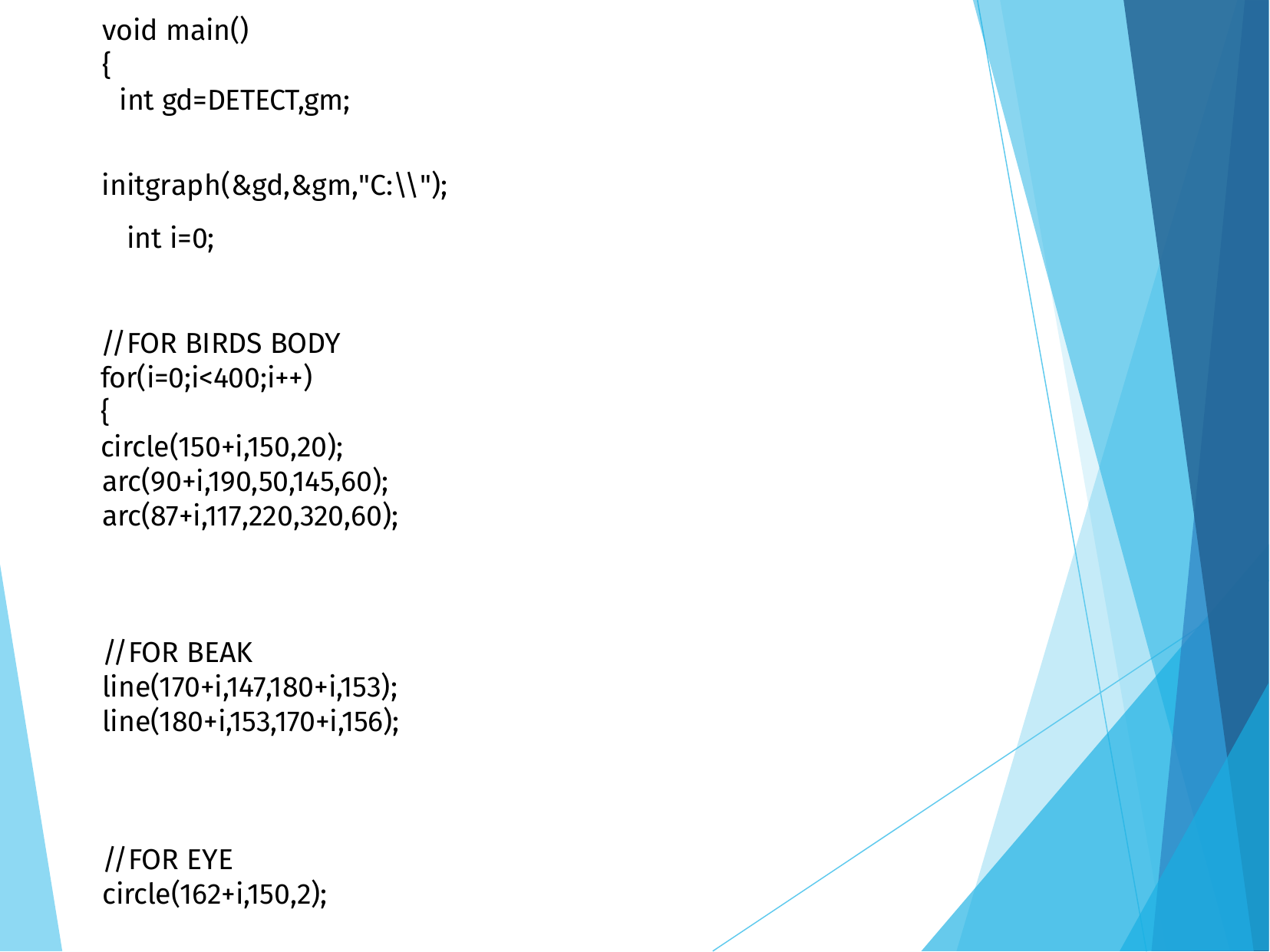

void main()
{
int gd=DETECT,gm;

initgraph(&gd,&gm,"C:\\");  int i=0;

//FOR BIRDS BODY
for(i=0;i<400;i++)
{
circle(150+i,150,20);  arc(90+i,190,50,145,60);  arc(87+i,117,220,320,60);
//FOR BEAK  line(170+i,147,180+i,153);  line(180+i,153,170+i,156);
//FOR EYE
circle(162+i,150,2);